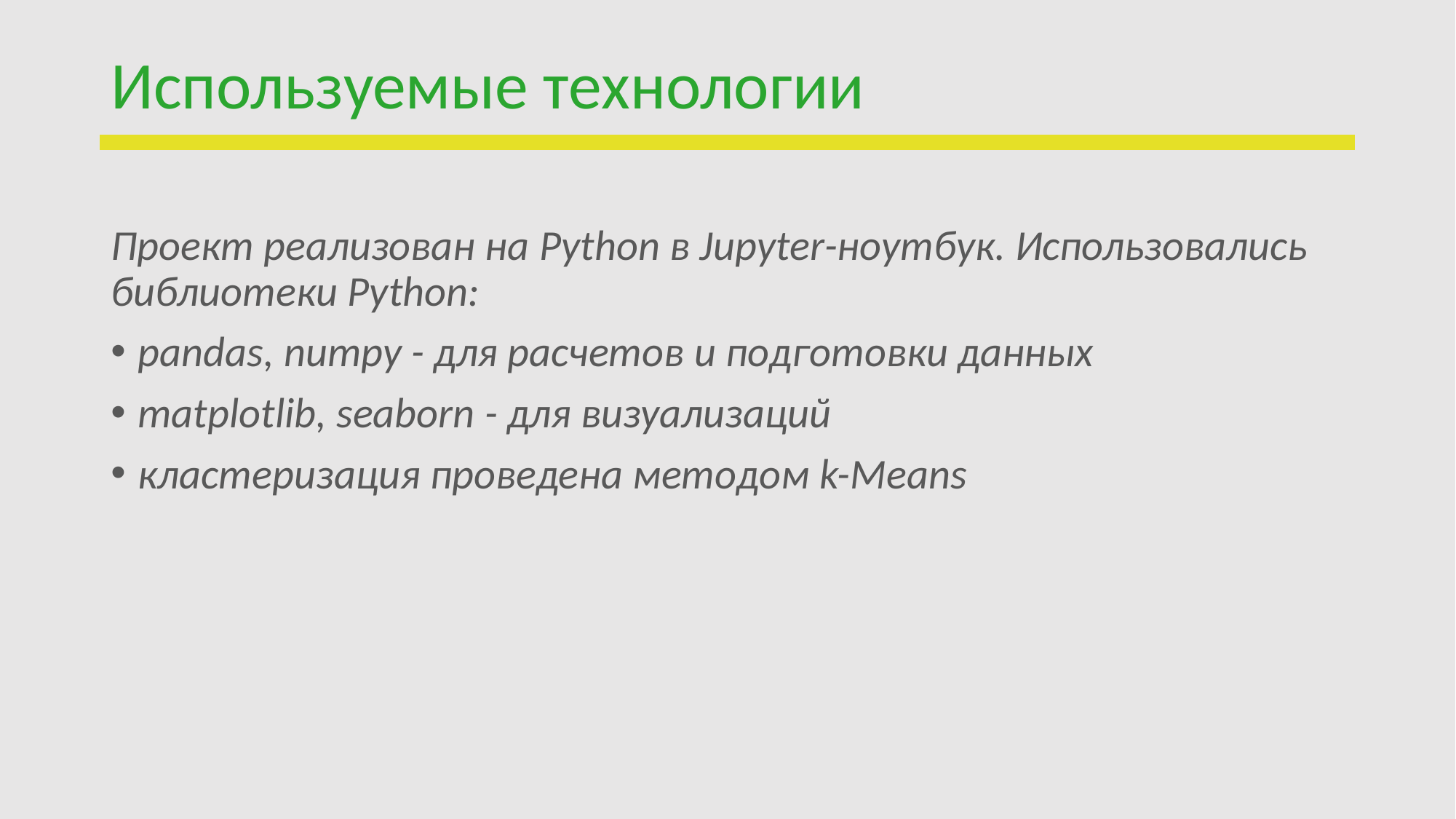

# Используемые технологии
Проект реализован на Python в Jupyter-ноутбук. Использовались библиотеки Python:
pandas, numpy - для расчетов и подготовки данных
matplotlib, seaborn - для визуализаций
кластеризация проведена методом k-Means